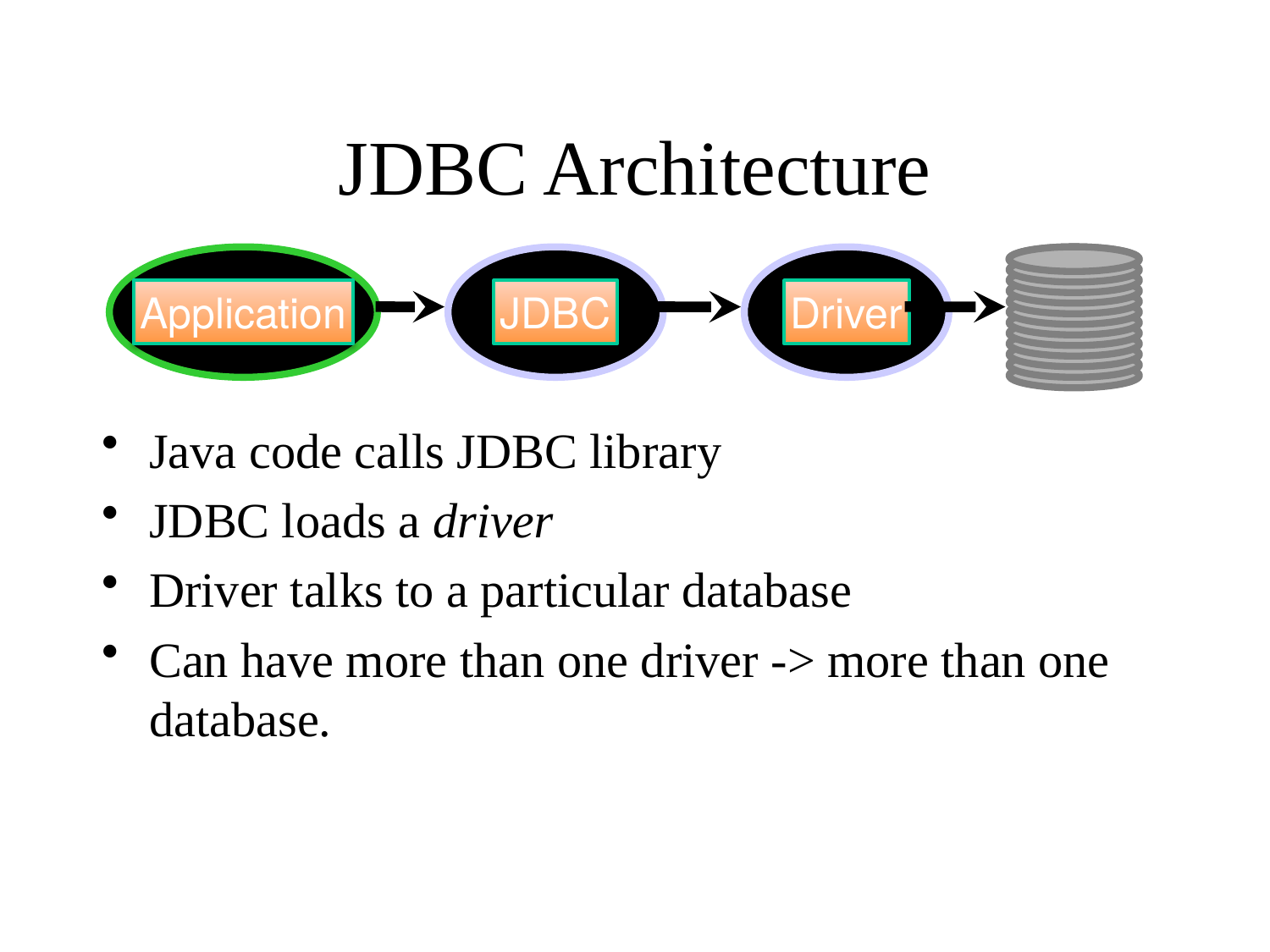

JDBC Architecture

Application

JDBC

Driver

Java code calls JDBC library
JDBC loads a driver
Driver talks to a particular database
Can have more than one driver -> more than one database.